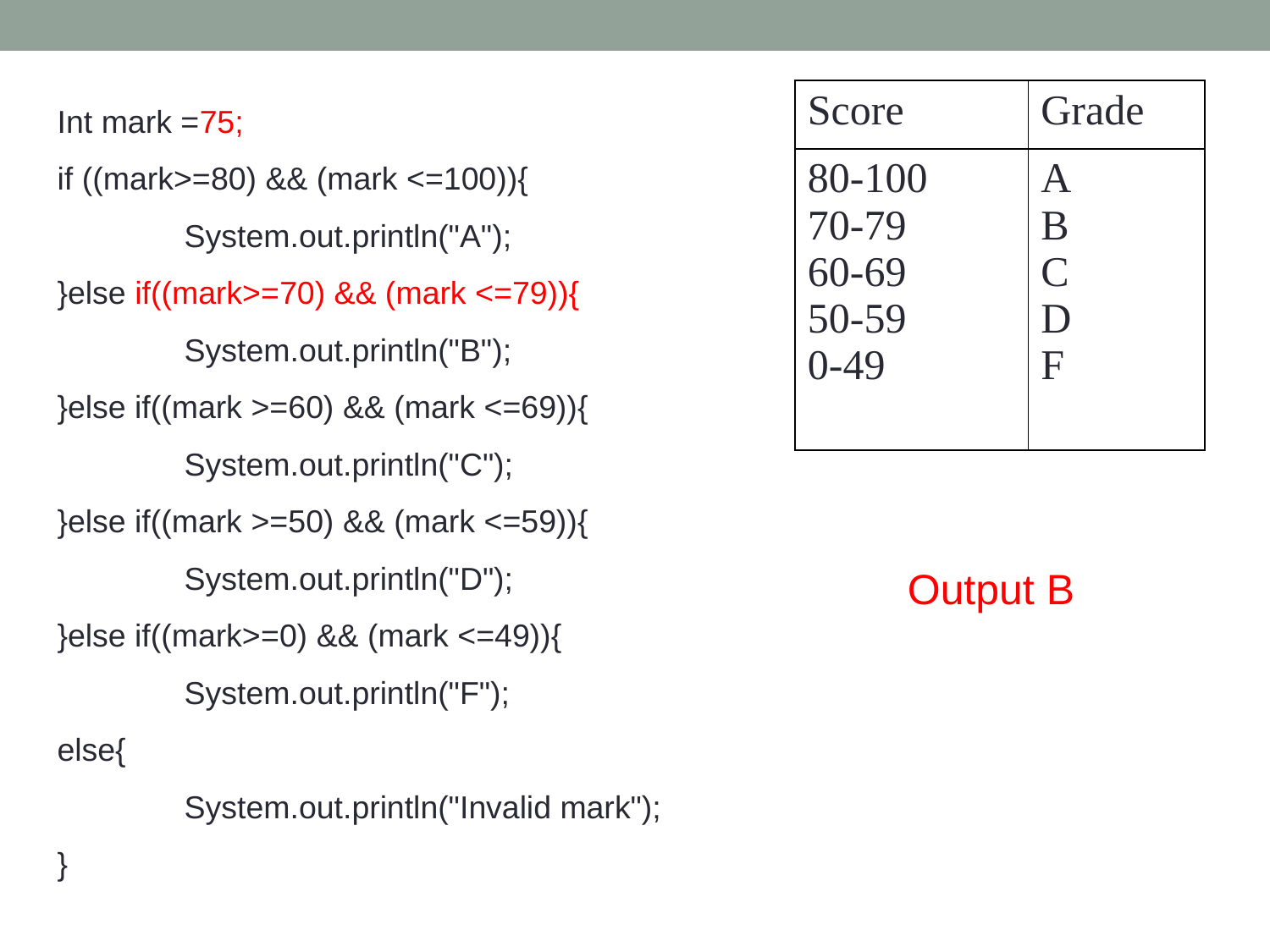

Int mark =75;
if ((mark>=80) && (mark <=100)){
	System.out.println("A");
}else if((mark>=70) && (mark <=79)){
	System.out.println("B");
}else if((mark >=60) && (mark <=69)){
	System.out.println("C");
}else if((mark >=50) && (mark <=59)){
	System.out.println("D");
}else if((mark>=0) && (mark <=49)){
	System.out.println("F");
else{
	System.out.println("Invalid mark");
}
| Score | Grade |
| --- | --- |
| 80-100 70-79 60-69 50-59 0-49 | A B C D F |
Output B